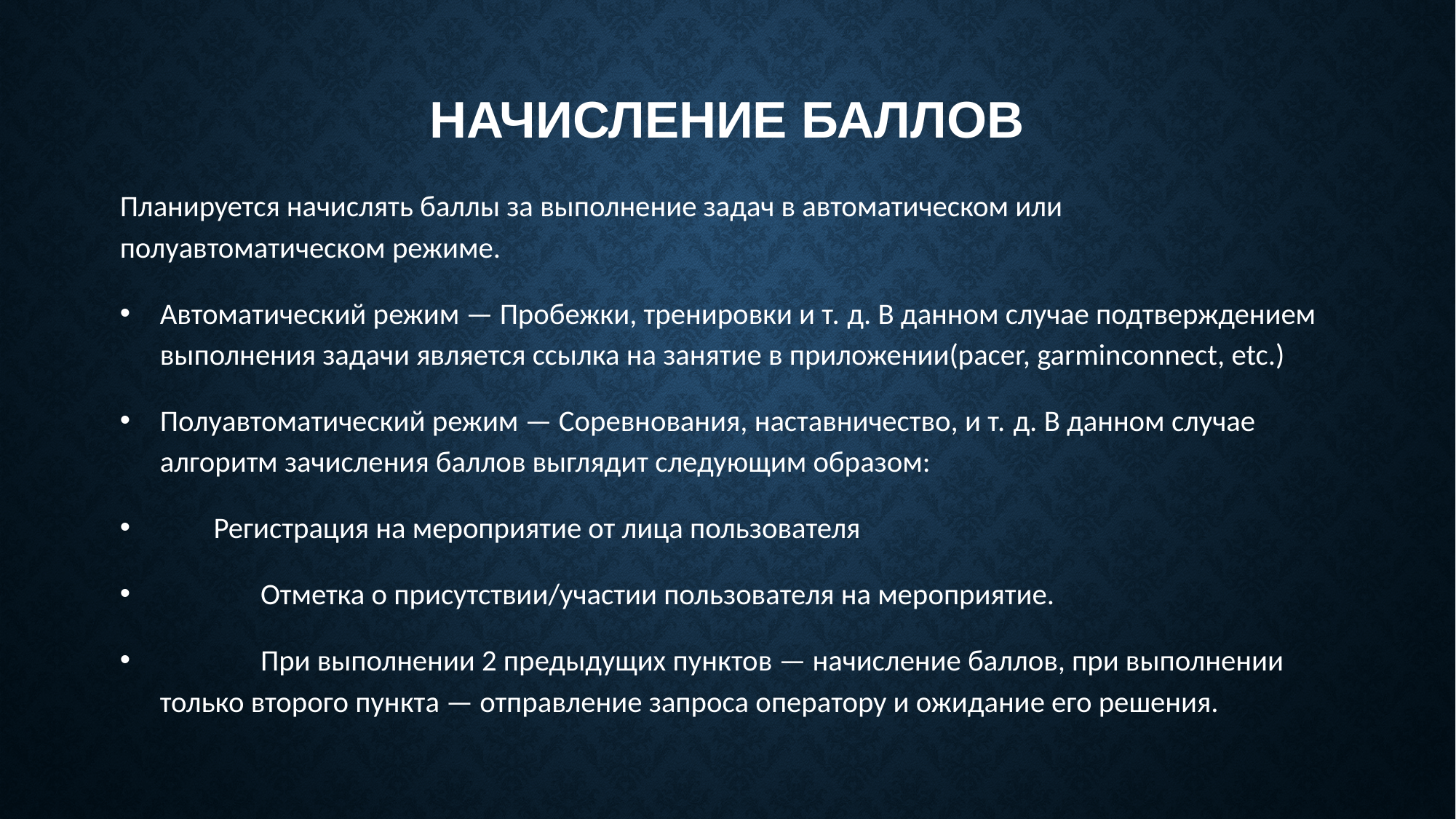

# Начисление баллов
Планируется начислять баллы за выполнение задач в автоматическом или полуавтоматическом режиме.
Автоматический режим — Пробежки, тренировки и т. д. В данном случае подтверждением выполнения задачи является ссылка на занятие в приложении(pacer, garminconnect, etc.)
Полуавтоматический режим — Соревнования, наставничество, и т. д. В данном случае алгоритм зачисления баллов выглядит следующим образом:
   	Регистрация на мероприятие от лица пользователя
	       Отметка о присутствии/участии пользователя на мероприятие.
	       При выполнении 2 предыдущих пунктов — начисление баллов, при выполнении    только второго пункта — отправление запроса оператору и ожидание его решения.